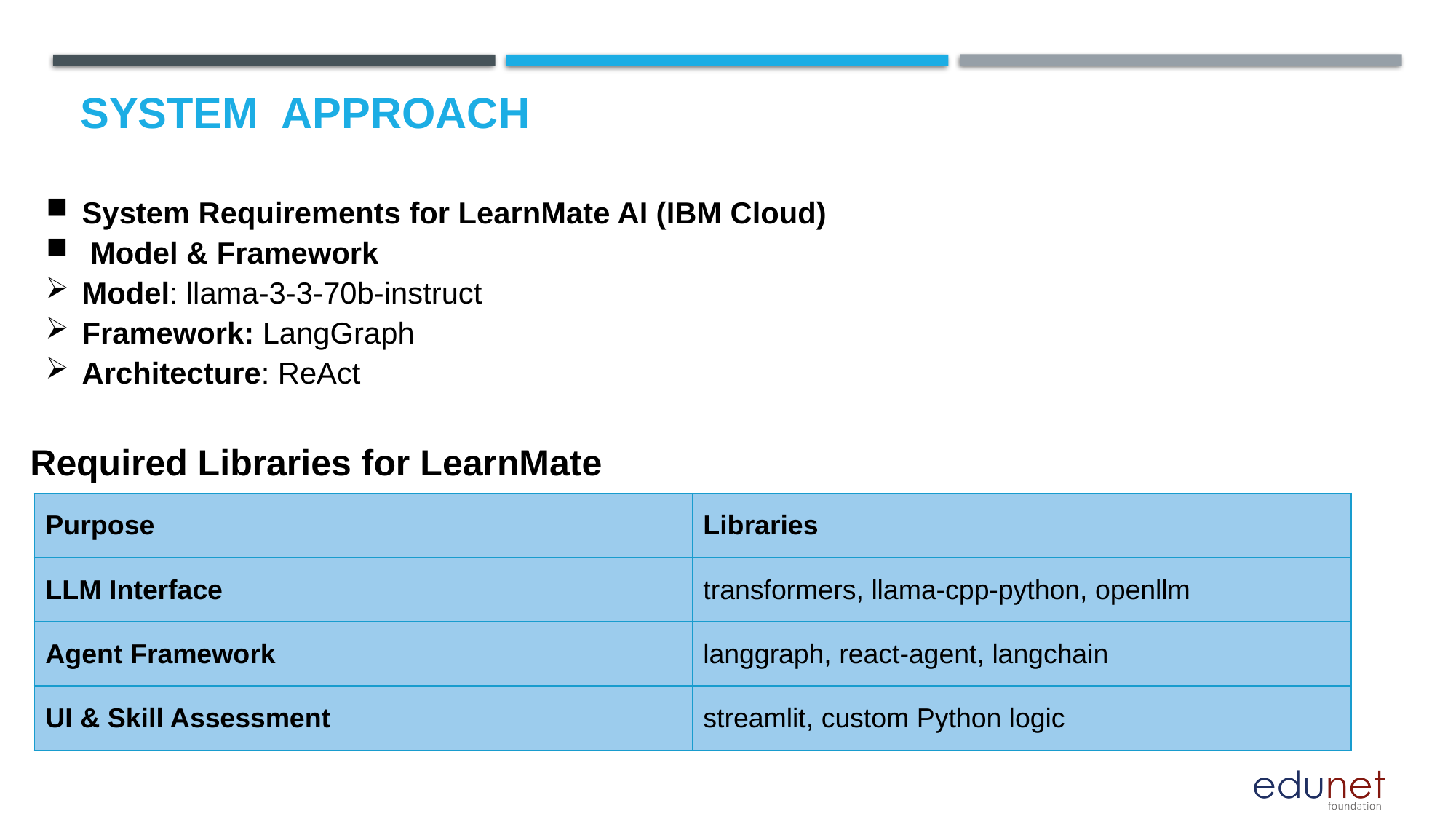

# System  Approach
System Requirements for LearnMate AI (IBM Cloud)
 Model & Framework
Model: llama-3-3-70b-instruct
Framework: LangGraph
Architecture: ReAct

Required Libraries for LearnMate

| Purpose | Libraries |
| --- | --- |
| LLM Interface | transformers, llama-cpp-python, openllm |
| Agent Framework | langgraph, react-agent, langchain |
| UI & Skill Assessment | streamlit, custom Python logic |